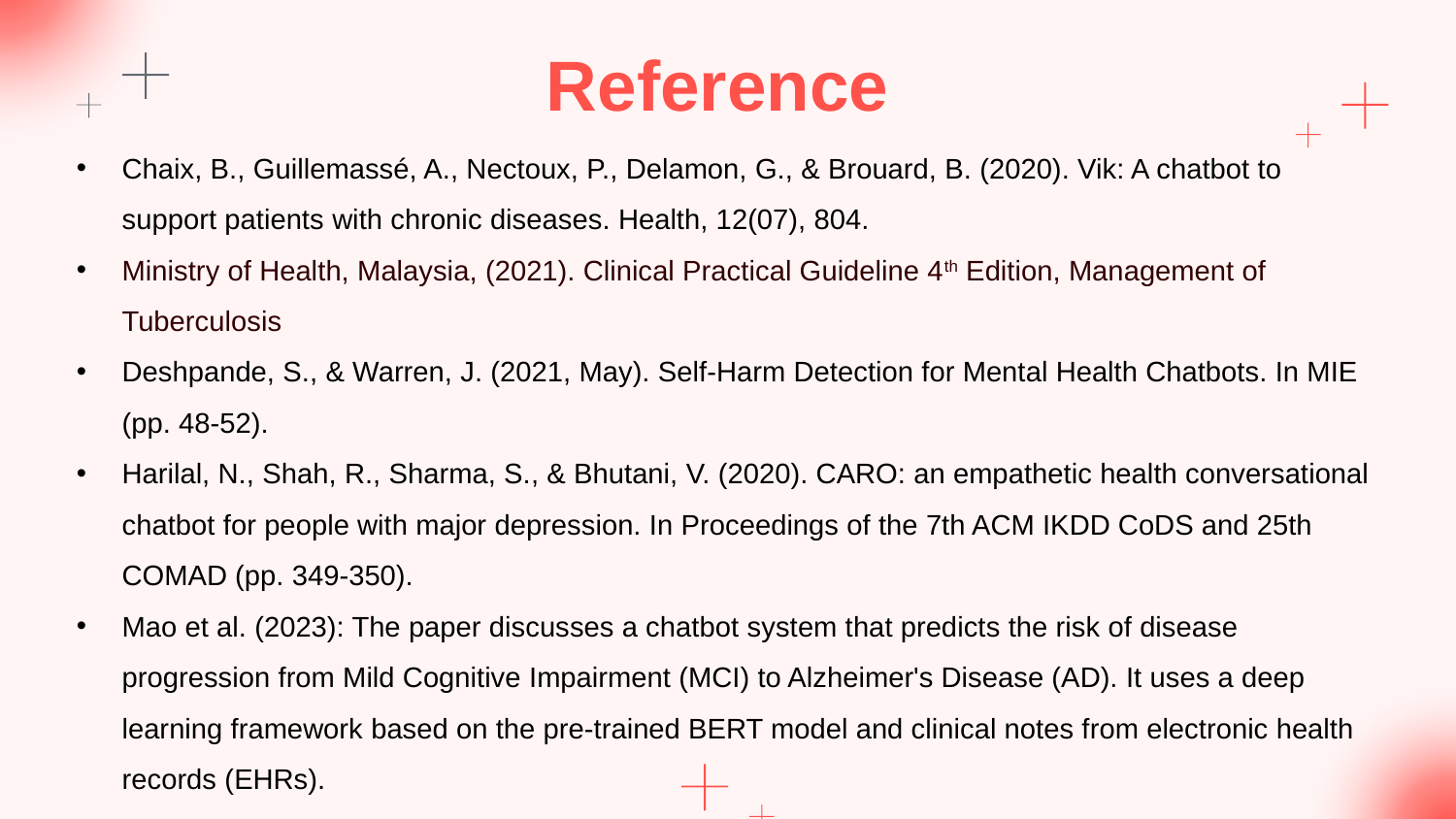

# Reference

Chaix, B., Guillemassé, A., Nectoux, P., Delamon, G., & Brouard, B. (2020). Vik: A chatbot to support patients with chronic diseases. Health, 12(07), 804.
Ministry of Health, Malaysia, (2021). Clinical Practical Guideline 4th Edition, Management of Tuberculosis
Deshpande, S., & Warren, J. (2021, May). Self-Harm Detection for Mental Health Chatbots. In MIE (pp. 48-52).
Harilal, N., Shah, R., Sharma, S., & Bhutani, V. (2020). CARO: an empathetic health conversational chatbot for people with major depression. In Proceedings of the 7th ACM IKDD CoDS and 25th COMAD (pp. 349-350).
Mao et al. (2023): The paper discusses a chatbot system that predicts the risk of disease progression from Mild Cognitive Impairment (MCI) to Alzheimer's Disease (AD). It uses a deep learning framework based on the pre-trained BERT model and clinical notes from electronic health records (EHRs).